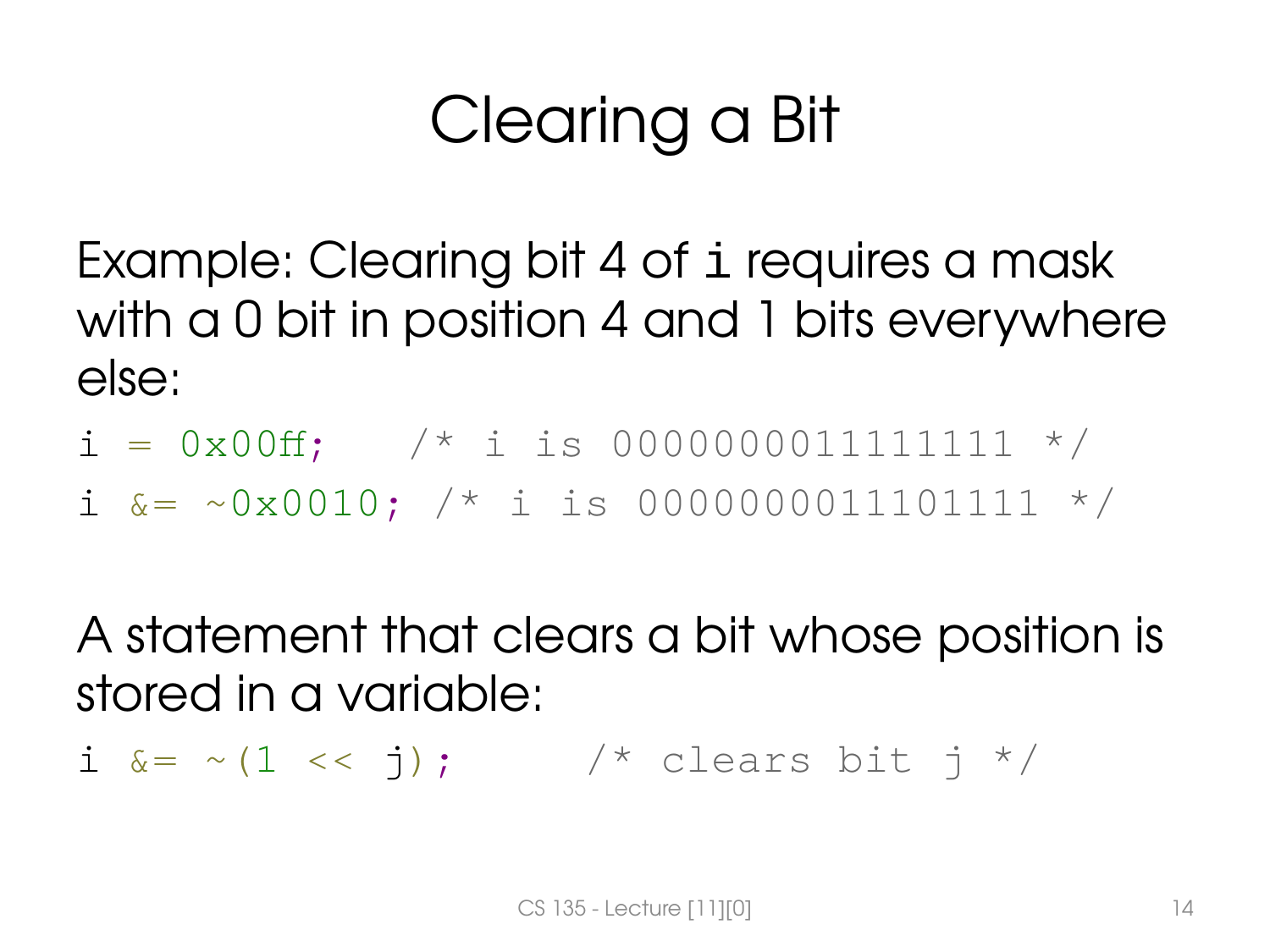

# Clearing a Bit
Example: Clearing bit 4 of i requires a mask with a 0 bit in position 4 and 1 bits everywhere else:
i = 0x00ff;   /* i is 0000000011111111 */
i &= ~0x0010; /* i is 0000000011101111 */

A statement that clears a bit whose position is stored in a variable:
i &= ~(1 << j);     /* clears bit j */
CS 135 - Lecture [11][0]
14